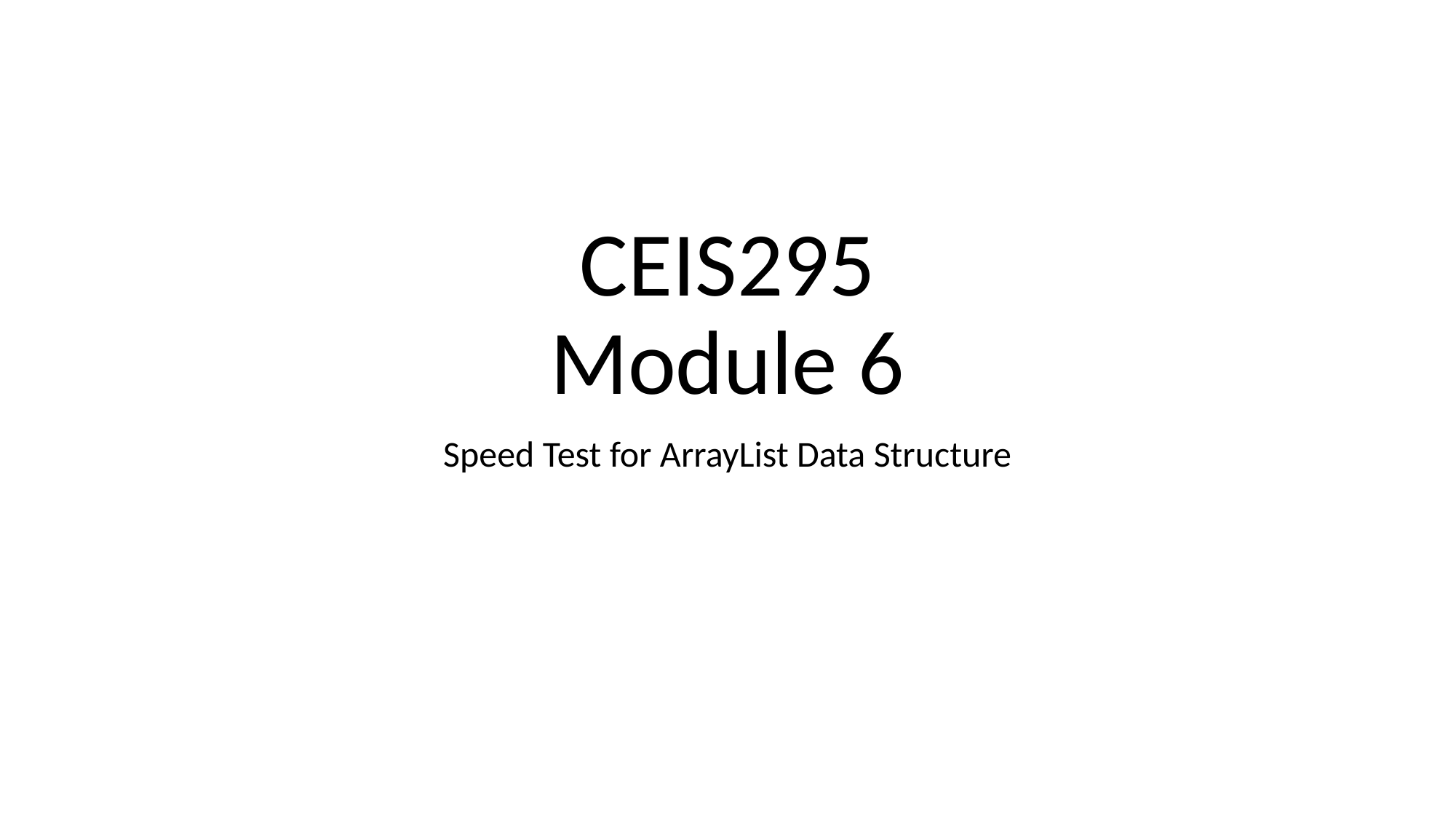

# CEIS295 Module 6
Speed Test for ArrayList Data Structure